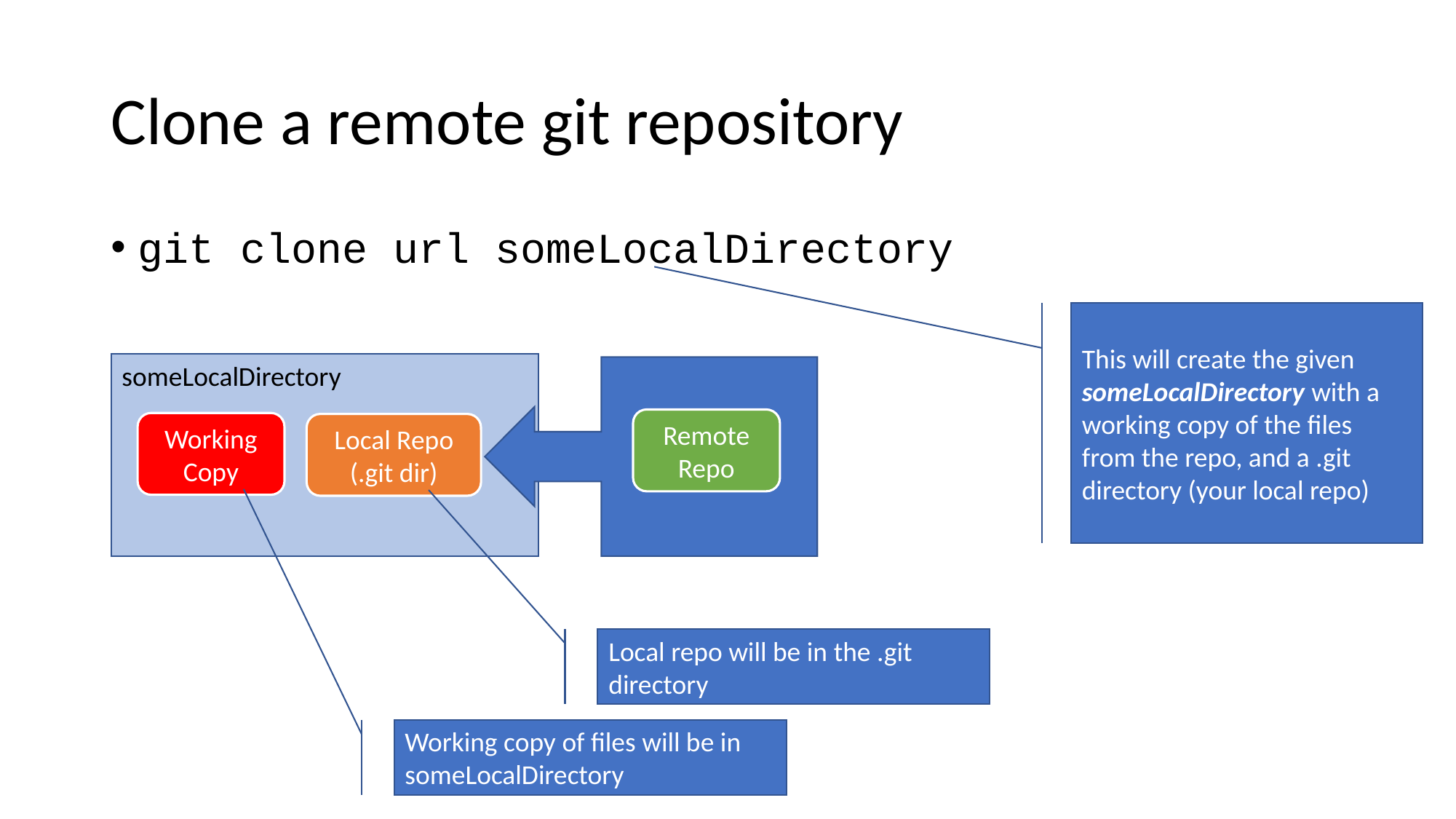

# Clone a remote git repository
git clone url someLocalDirectory

This will create the given someLocalDirectory with a working copy of the files from the repo, and a .git directory (your local repo)
someLocalDirectory

Remote Repo
Working Copy
Local Repo (.git dir)
Local repo will be in the .git directory
Working copy of files will be in someLocalDirectory